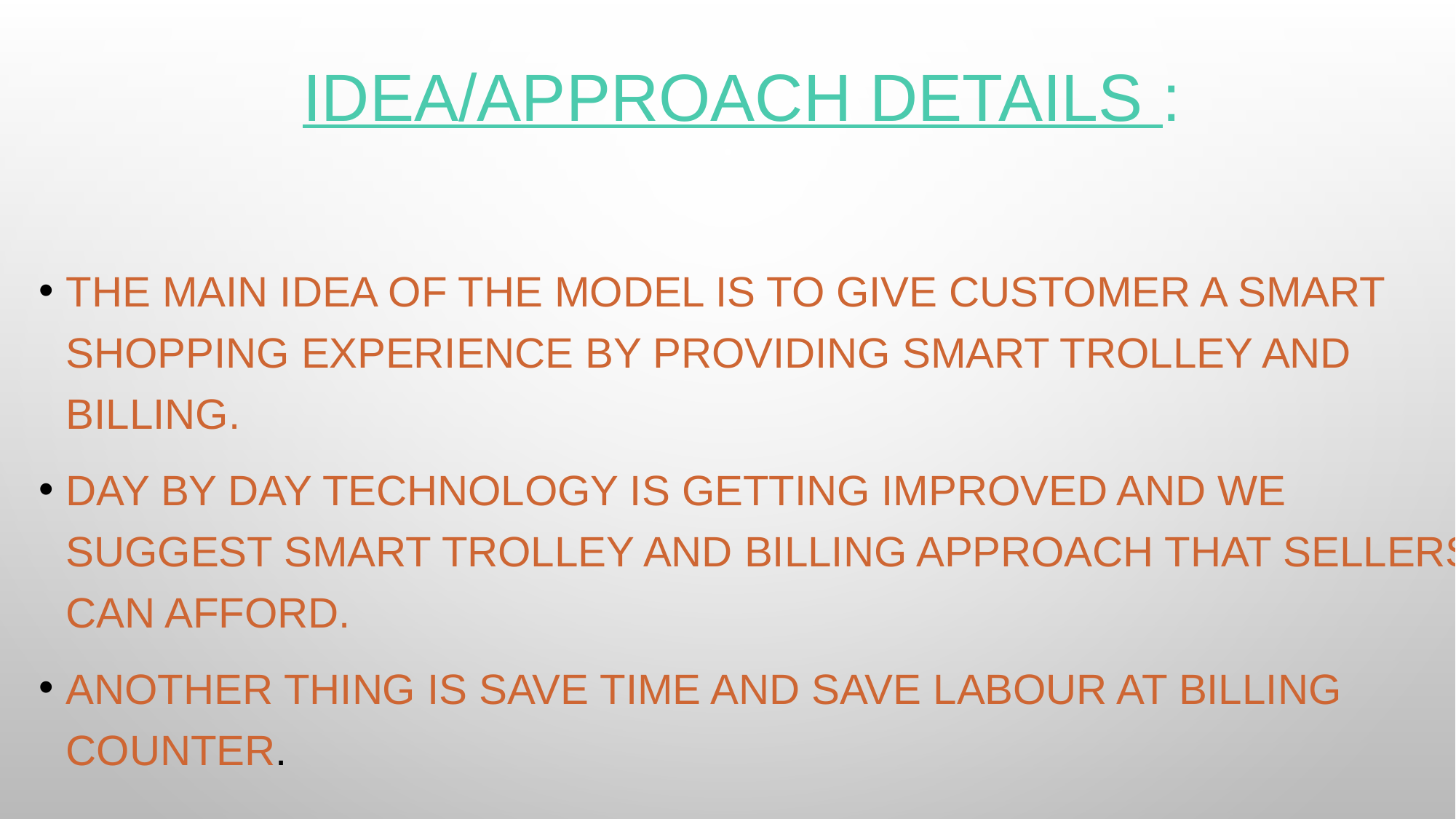

# IDEA/APPROACH DETAILS :
The main idea of the model is to give customer a smart shopping experience by providing smart trolley and billing.
Day by day technology is getting improved and we suggest smart trolley and billing approach that sellers can afford.
Another thing is save time and save labour at billing counter.